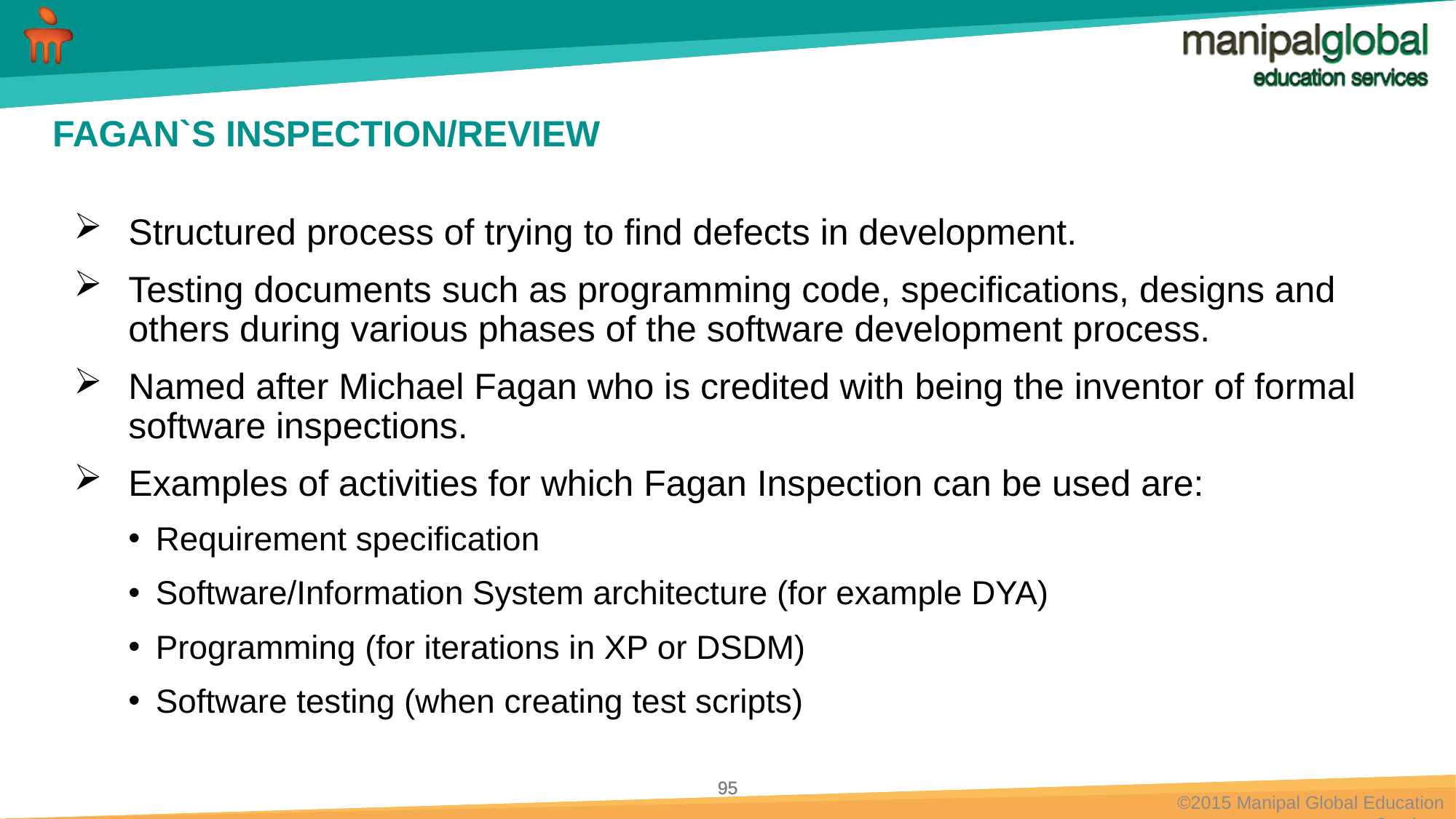

# FAGAN`S INSPECTION/REVIEW
Structured process of trying to find defects in development.
Testing documents such as programming code, specifications, designs and others during various phases of the software development process.
Named after Michael Fagan who is credited with being the inventor of formal software inspections.
Examples of activities for which Fagan Inspection can be used are:
Requirement specification
Software/Information System architecture (for example DYA)
Programming (for iterations in XP or DSDM)
Software testing (when creating test scripts)